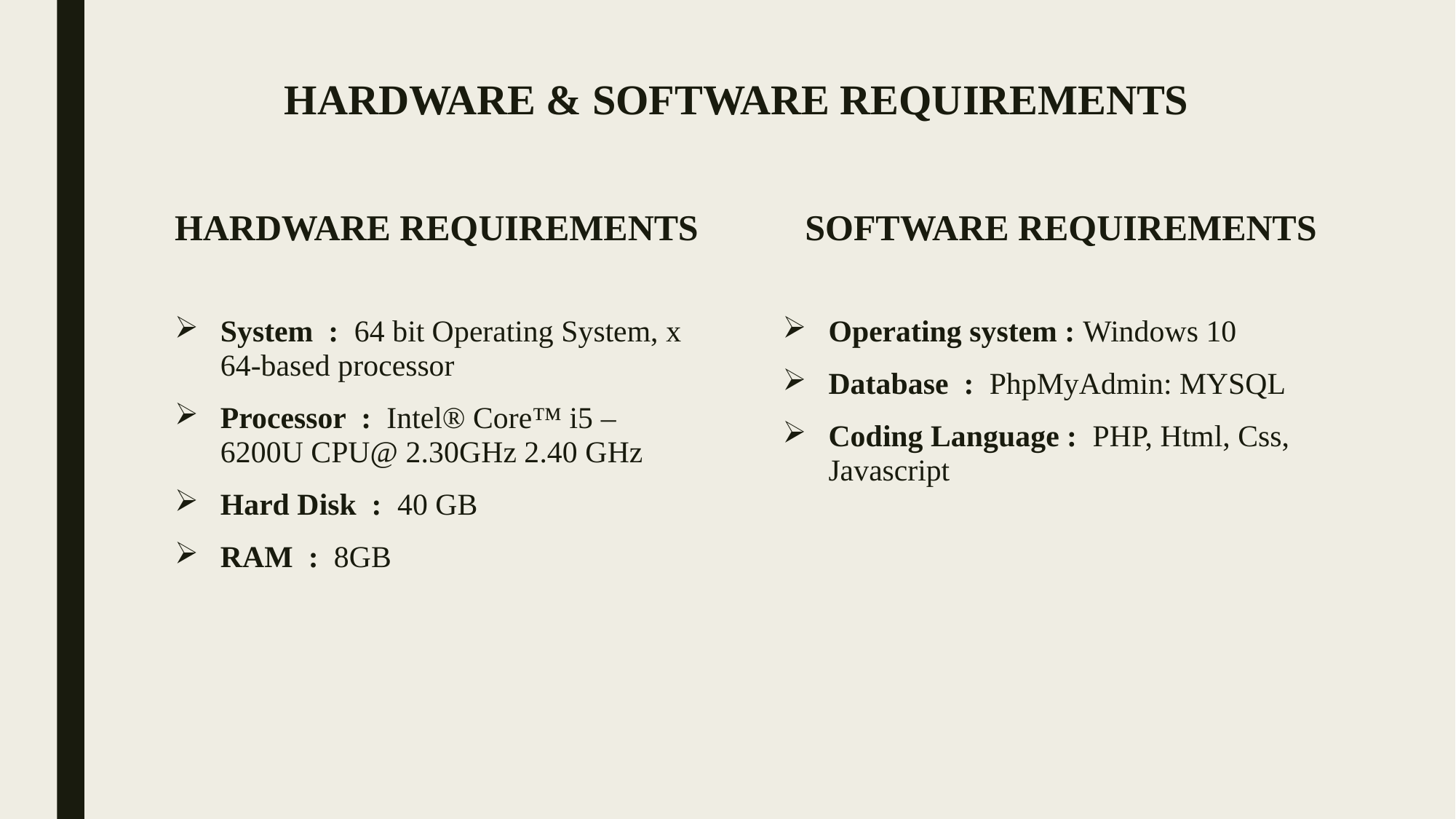

# HARDWARE & SOFTWARE REQUIREMENTS
HARDWARE REQUIREMENTS
SOFTWARE REQUIREMENTS
System  :  64 bit Operating System, x 64-based processor
Processor  :  Intel® Core™ i5 – 6200U CPU@ 2.30GHz 2.40 GHz
Hard Disk  :  40 GB
RAM  :  8GB

Operating system : Windows 10
Database  :  PhpMyAdmin: MYSQL
Coding Language :  PHP, Html, Css, Javascript